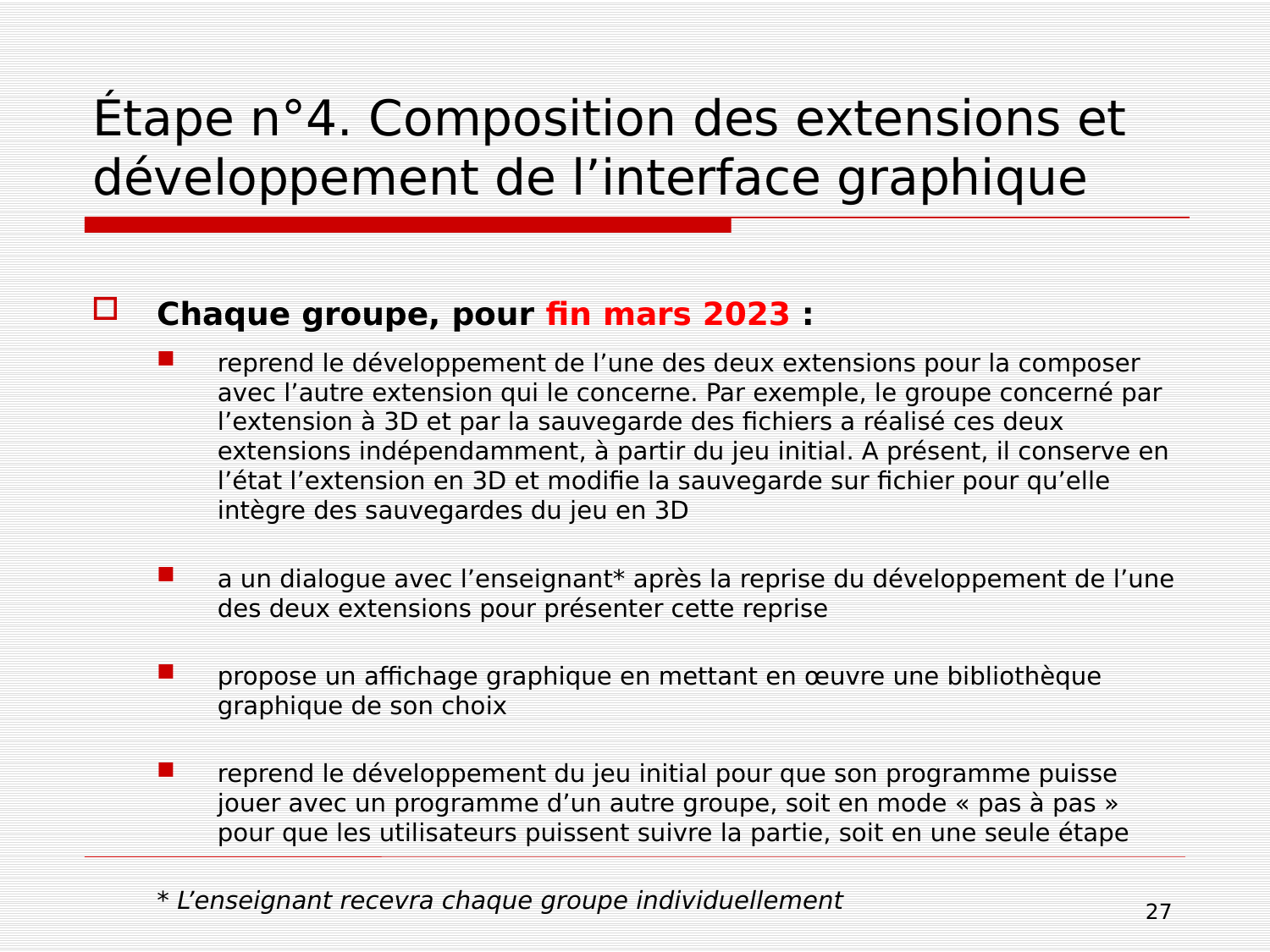

# Étape n°4. Composition des extensions et développement de l’interface graphique

Chaque groupe, pour fin mars 2023 :

reprend le développement de l’une des deux extensions pour la composer avec l’autre extension qui le concerne. Par exemple, le groupe concerné par l’extension à 3D et par la sauvegarde des fichiers a réalisé ces deux extensions indépendamment, à partir du jeu initial. A présent, il conserve en l’état l’extension en 3D et modifie la sauvegarde sur fichier pour qu’elle intègre des sauvegardes du jeu en 3D

a un dialogue avec l’enseignant* après la reprise du développement de l’une des deux extensions pour présenter cette reprise

propose un affichage graphique en mettant en œuvre une bibliothèque graphique de son choix

reprend le développement du jeu initial pour que son programme puisse jouer avec un programme d’un autre groupe, soit en mode « pas à pas » pour que les utilisateurs puissent suivre la partie, soit en une seule étape

* L’enseignant recevra chaque groupe individuellement

27